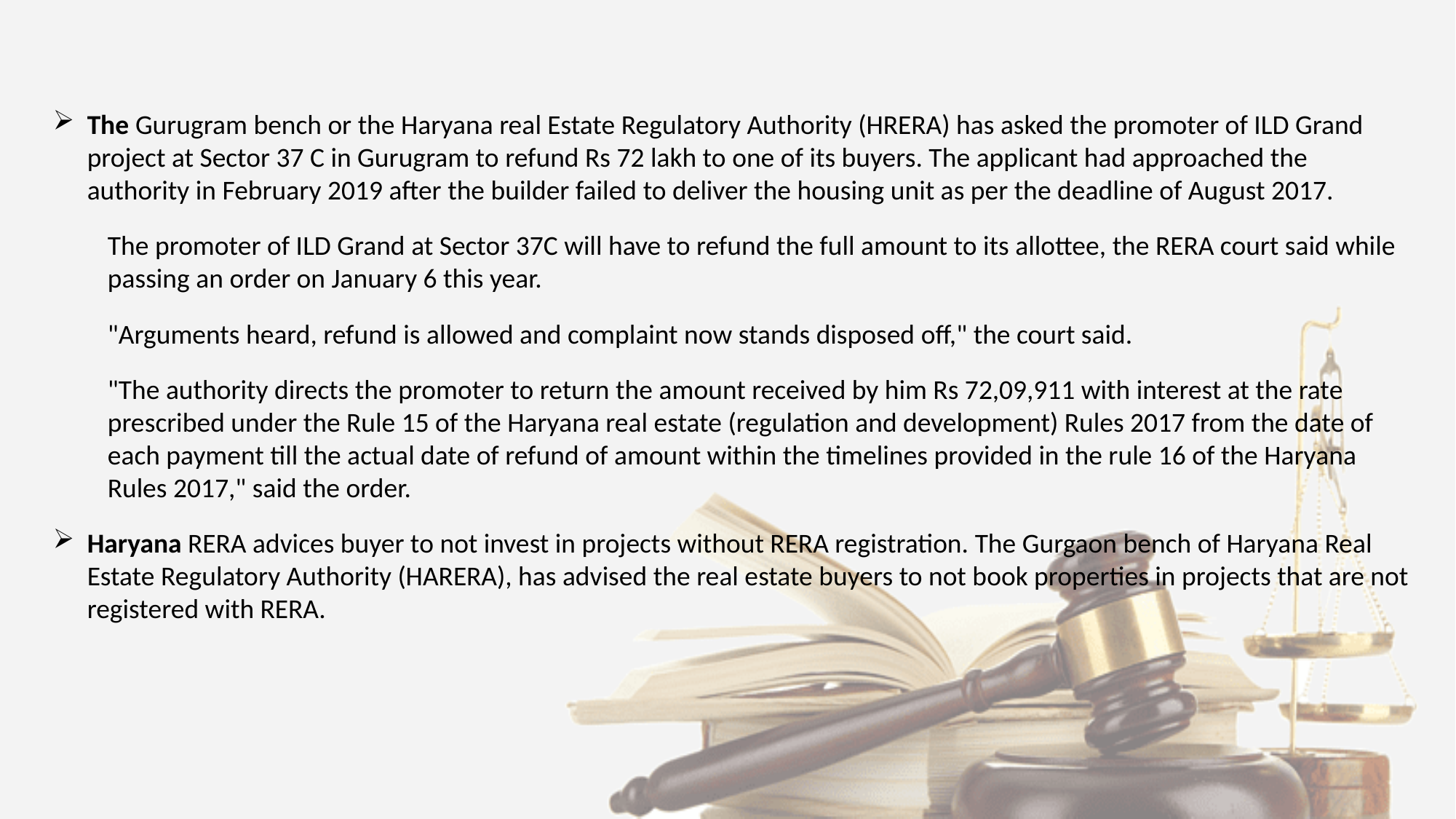

The Gurugram bench or the Haryana real Estate Regulatory Authority (HRERA) has asked the promoter of ILD Grand project at Sector 37 C in Gurugram to refund Rs 72 lakh to one of its buyers. The applicant had approached the authority in February 2019 after the builder failed to deliver the housing unit as per the deadline of August 2017.
The promoter of ILD Grand at Sector 37C will have to refund the full amount to its allottee, the RERA court said while passing an order on January 6 this year.
"Arguments heard, refund is allowed and complaint now stands disposed off," the court said.
"The authority directs the promoter to return the amount received by him Rs 72,09,911 with interest at the rate prescribed under the Rule 15 of the Haryana real estate (regulation and development) Rules 2017 from the date of each payment till the actual date of refund of amount within the timelines provided in the rule 16 of the Haryana Rules 2017," said the order.
Haryana RERA advices buyer to not invest in projects without RERA registration. The Gurgaon bench of Haryana Real Estate Regulatory Authority (HARERA), has advised the real estate buyers to not book properties in projects that are not registered with RERA.